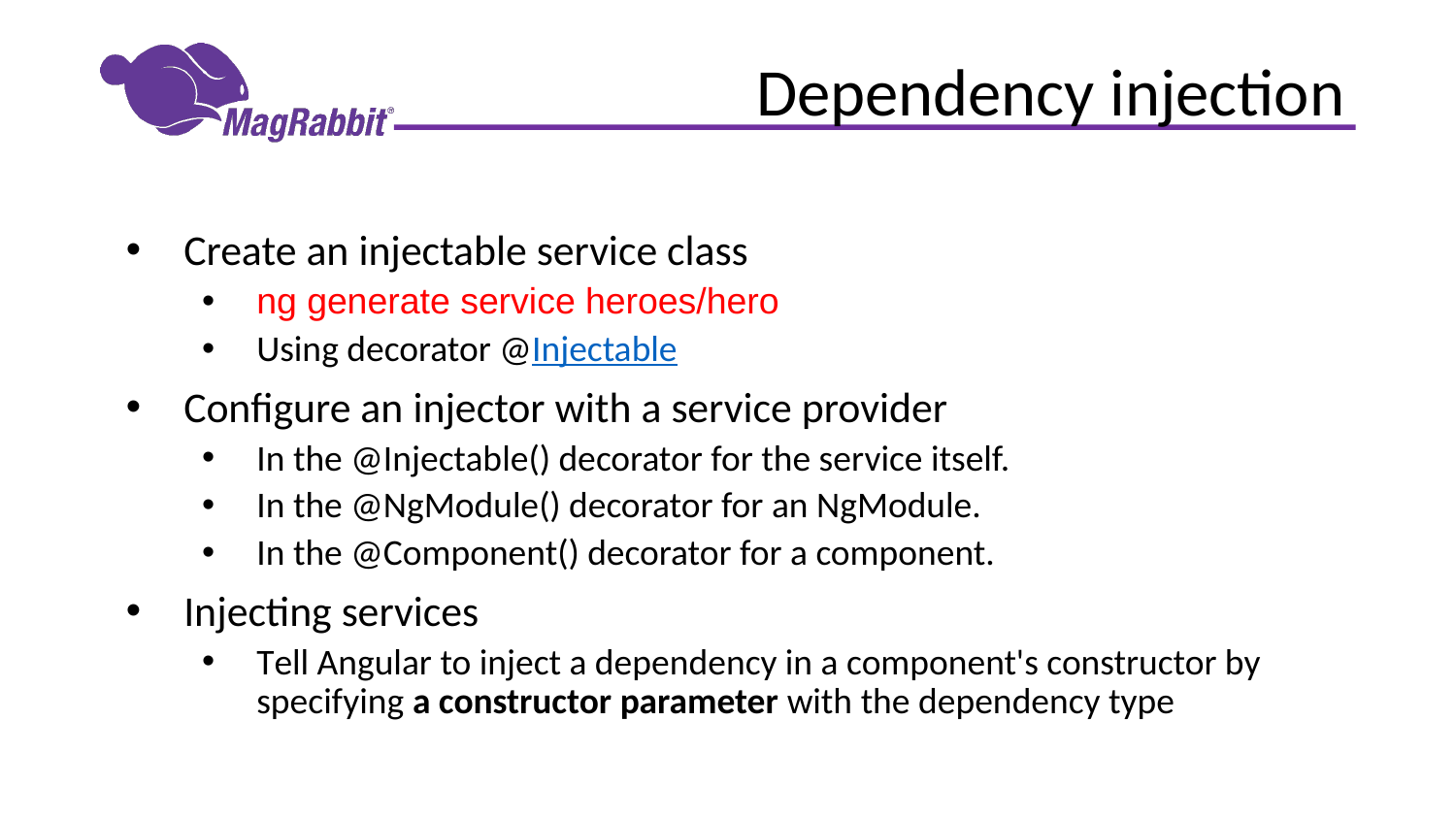

# Dependency injection
Create an injectable service class
ng generate service heroes/hero
Using decorator @Injectable
Configure an injector with a service provider
In the @Injectable() decorator for the service itself.
In the @NgModule() decorator for an NgModule.
In the @Component() decorator for a component.
Injecting services
Tell Angular to inject a dependency in a component's constructor by specifying a constructor parameter with the dependency type